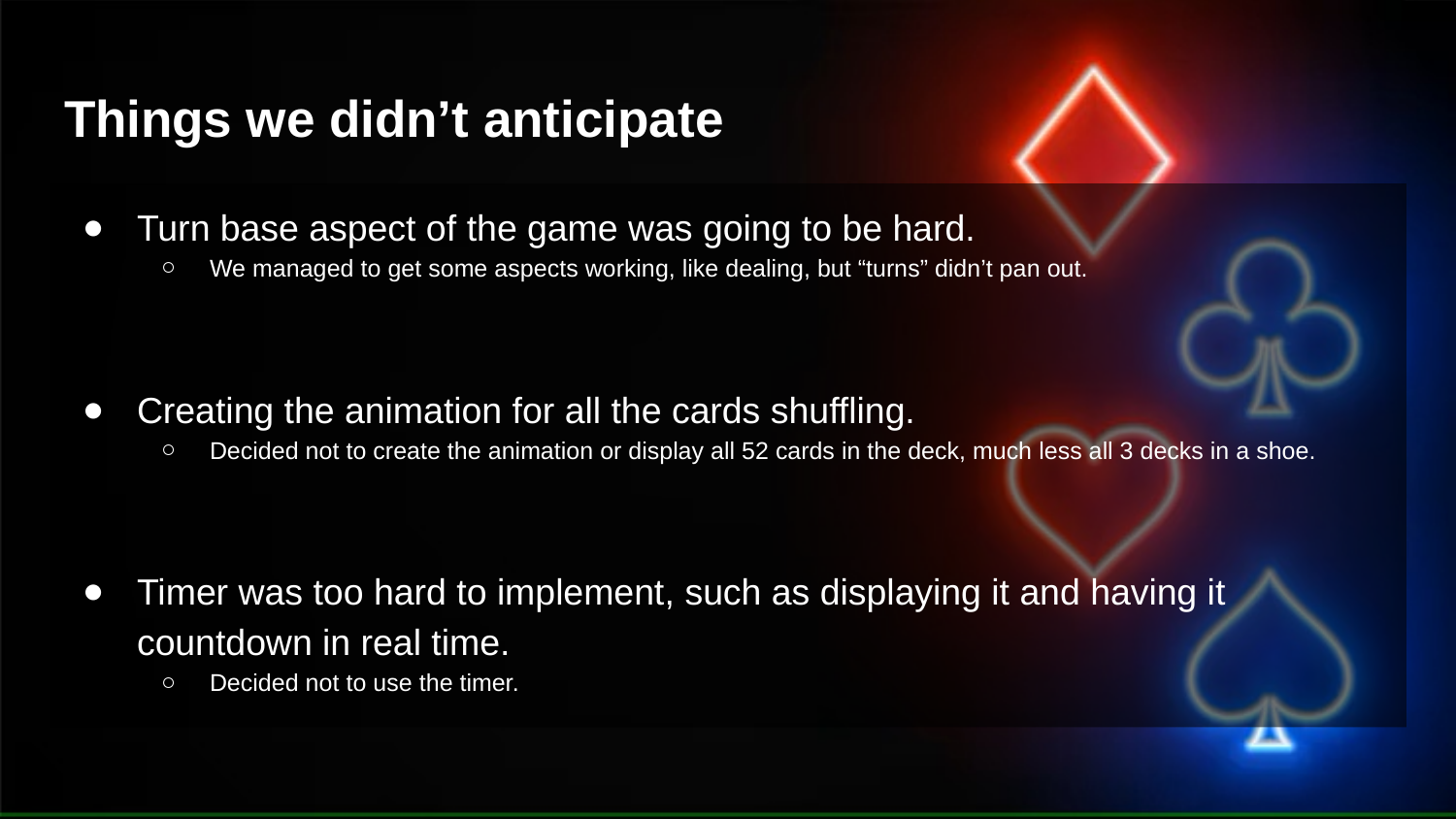

# Things we didn’t anticipate
Turn base aspect of the game was going to be hard.
We managed to get some aspects working, like dealing, but “turns” didn’t pan out.

Creating the animation for all the cards shuffling.
Decided not to create the animation or display all 52 cards in the deck, much less all 3 decks in a shoe.

Timer was too hard to implement, such as displaying it and having it countdown in real time.
Decided not to use the timer.